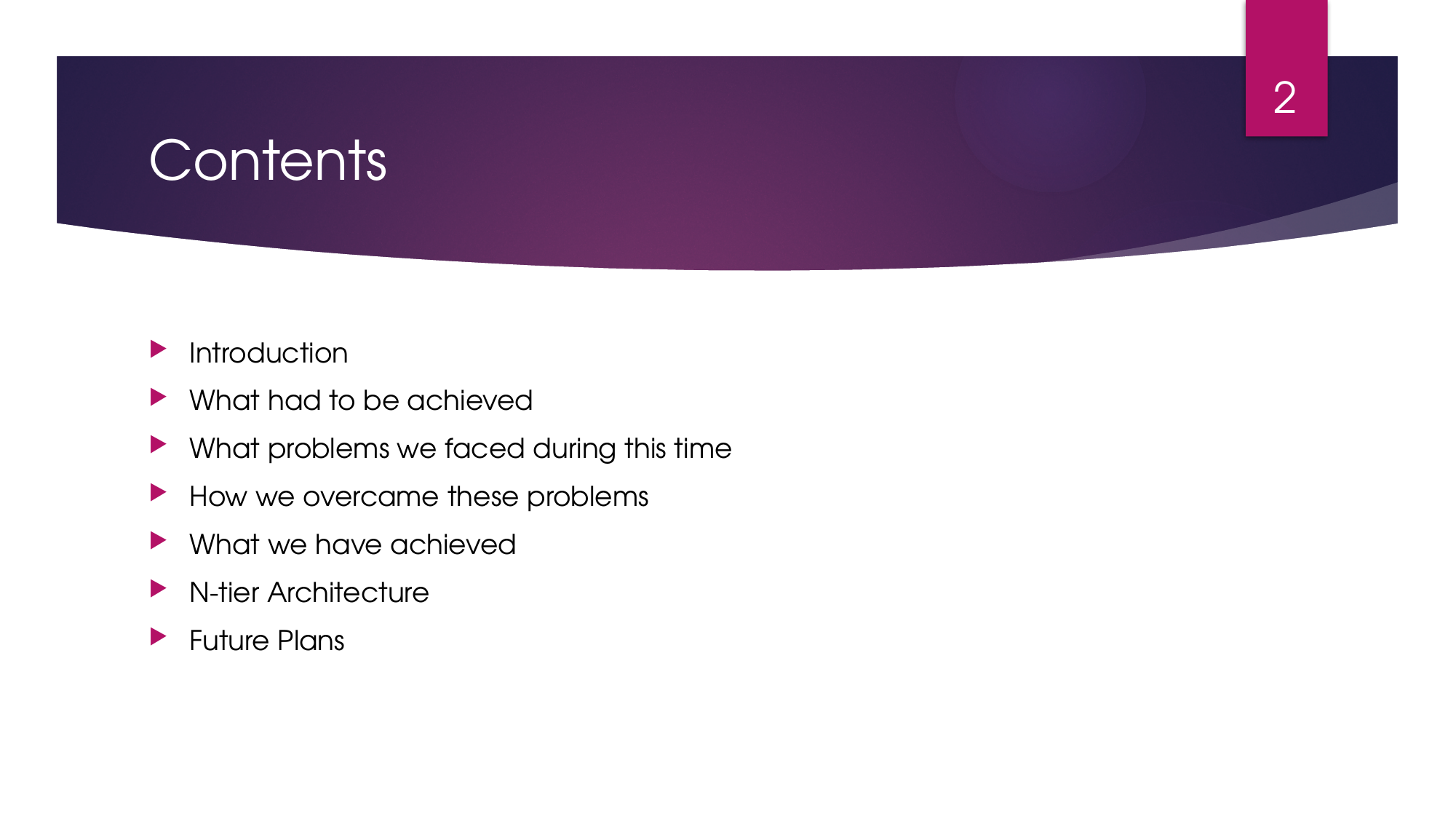

2
# Contents
Introduction
What had to be achieved
What problems we faced during this time
How we overcame these problems
What we have achieved
N-tier Architecture
Future Plans